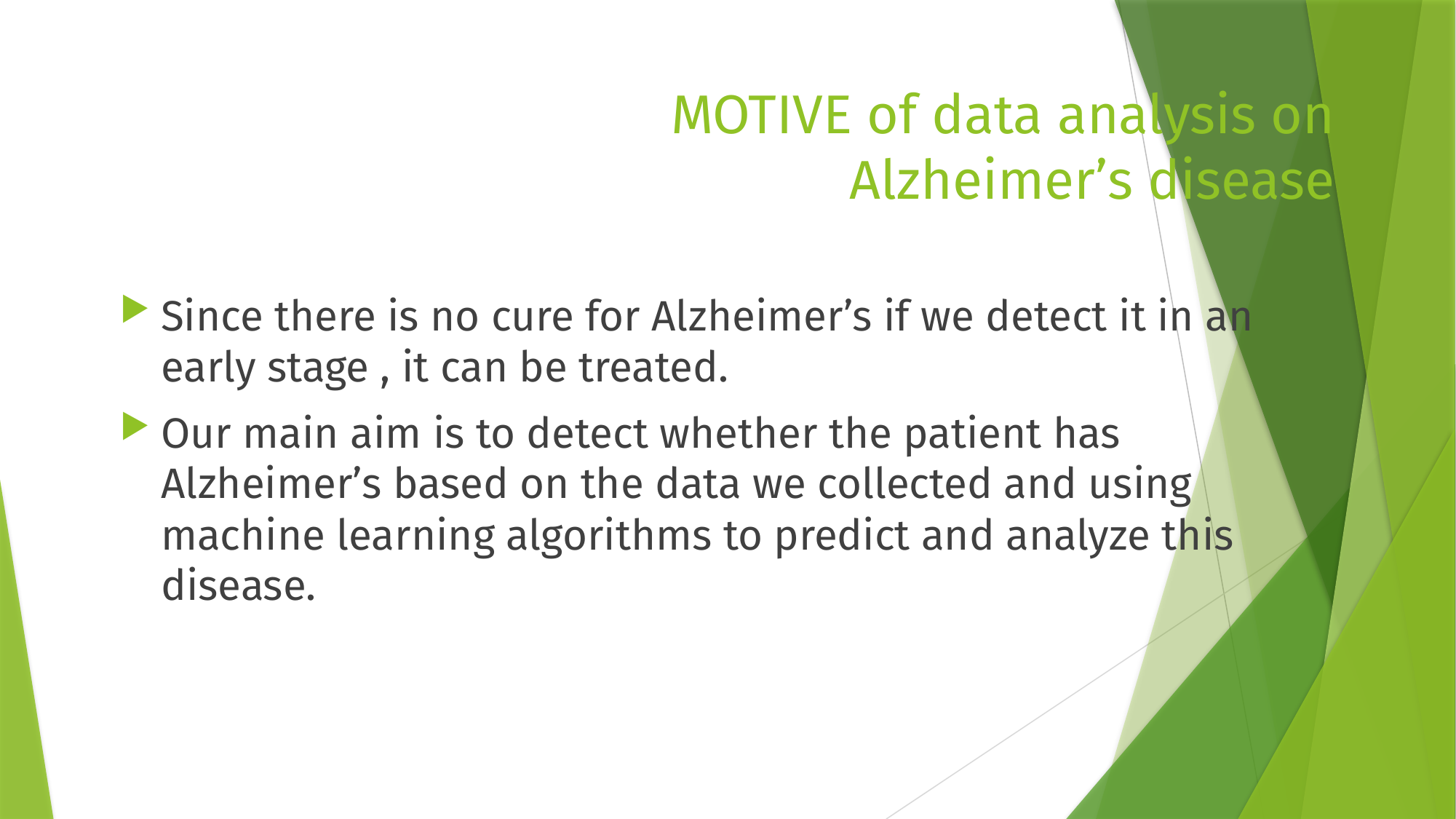

# MOTIVE of data analysis on Alzheimer’s disease
Since there is no cure for Alzheimer’s if we detect it in an early stage , it can be treated.
Our main aim is to detect whether the patient has Alzheimer’s based on the data we collected and using machine learning algorithms to predict and analyze this disease.